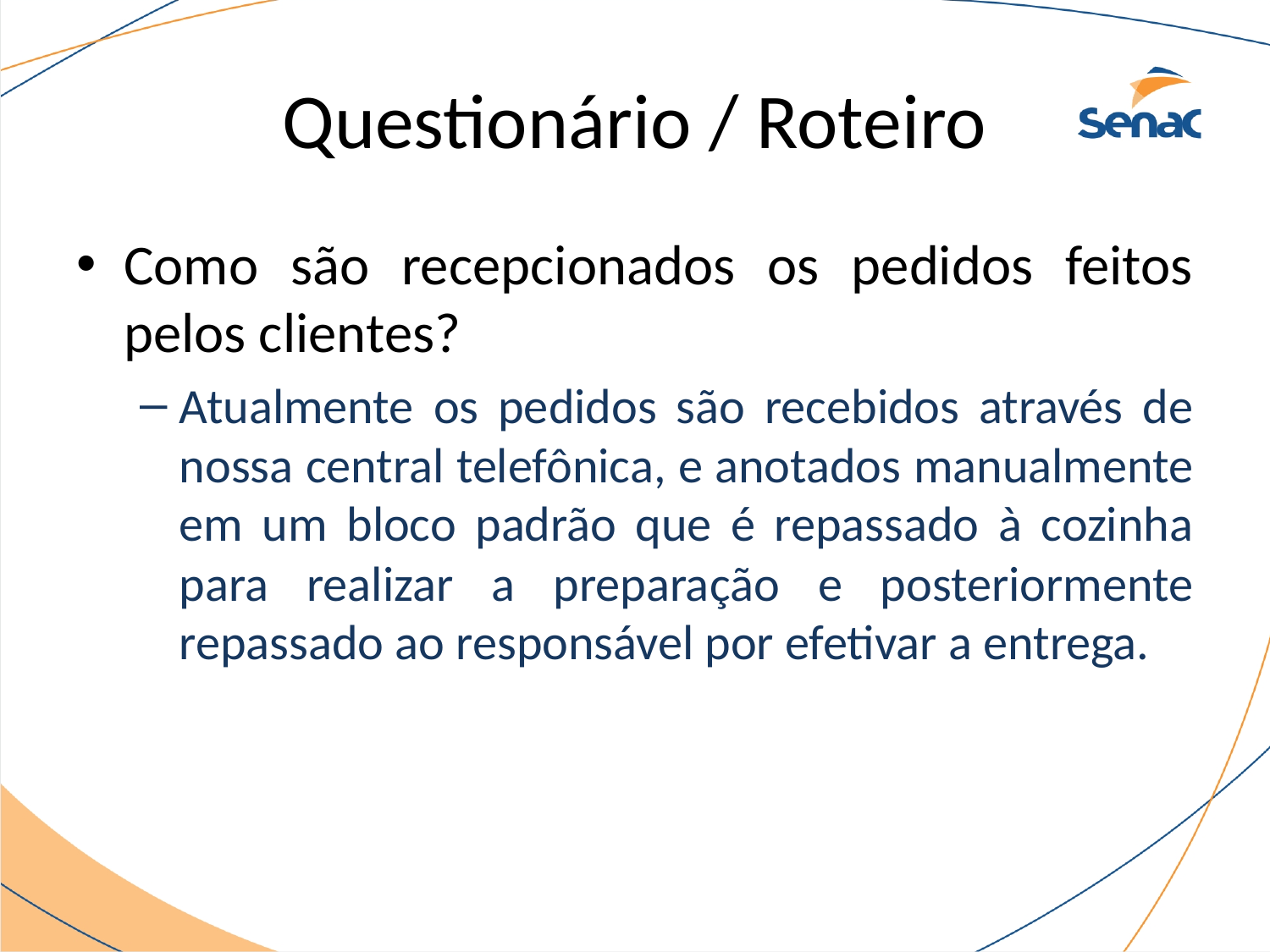

# Questionário / Roteiro
Como são recepcionados os pedidos feitos pelos clientes?
Atualmente os pedidos são recebidos através de nossa central telefônica, e anotados manualmente em um bloco padrão que é repassado à cozinha para realizar a preparação e posteriormente repassado ao responsável por efetivar a entrega.